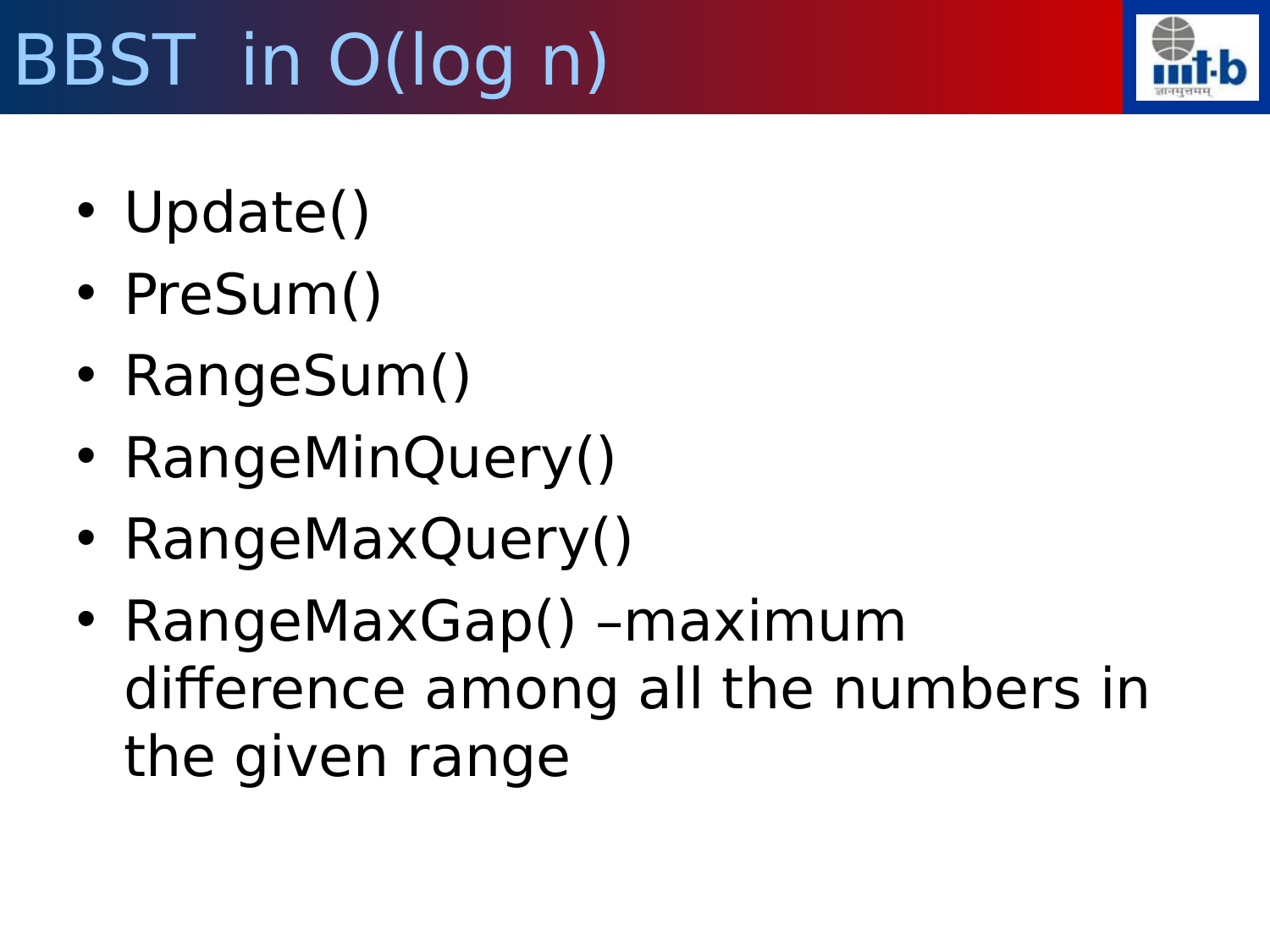

BBST  in O(log n)
Update()
PreSum()
RangeSum()
RangeMinQuery()
RangeMaxQuery()
RangeMaxGap() –maximum difference among all the numbers in the given range